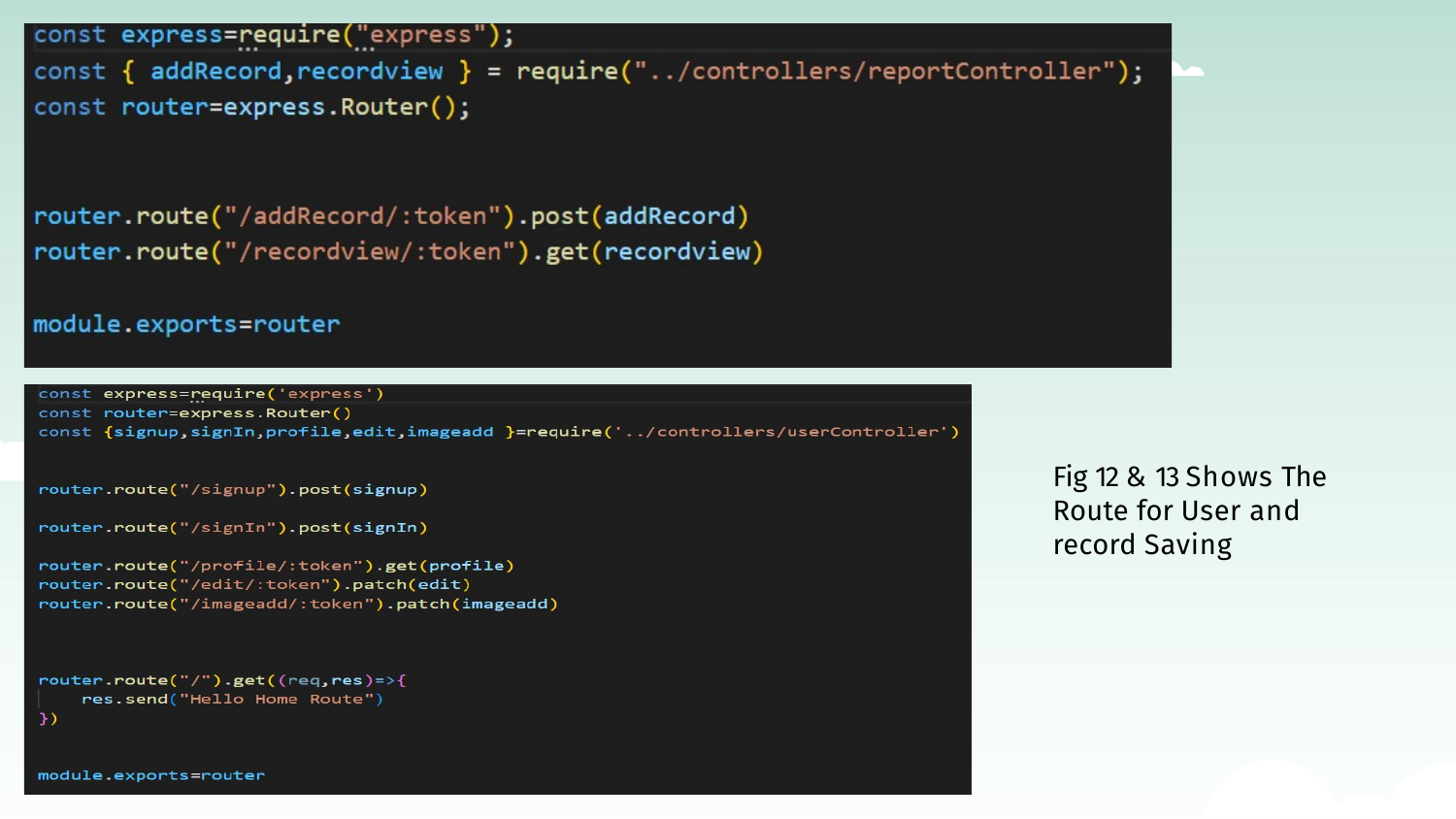

Fig 12 & 13 Shows The  Route for User and  record Saving